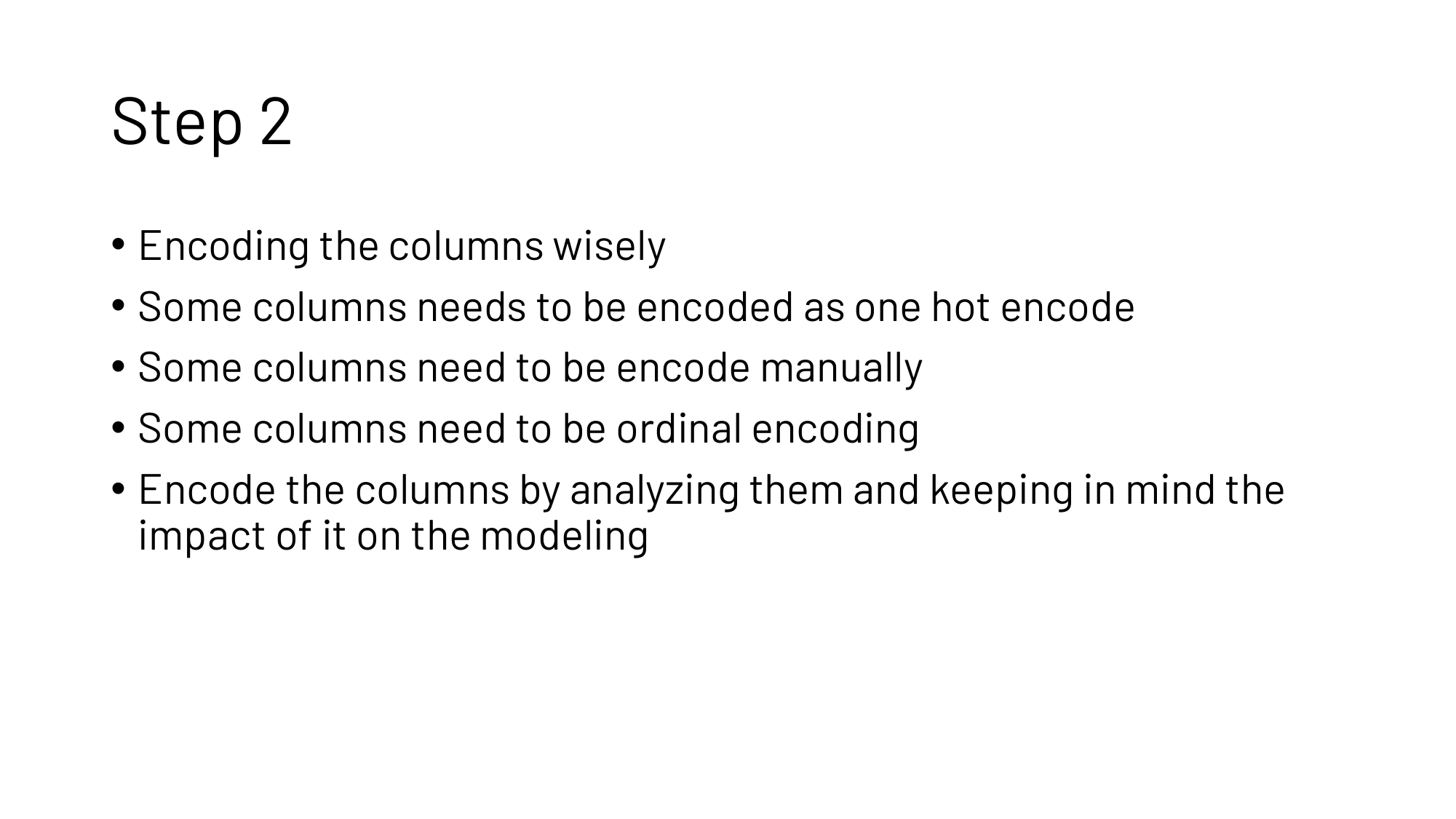

# Step 2
Encoding the columns wisely
Some columns needs to be encoded as one hot encode
Some columns need to be encode manually
Some columns need to be ordinal encoding
Encode the columns by analyzing them and keeping in mind the impact of it on the modeling